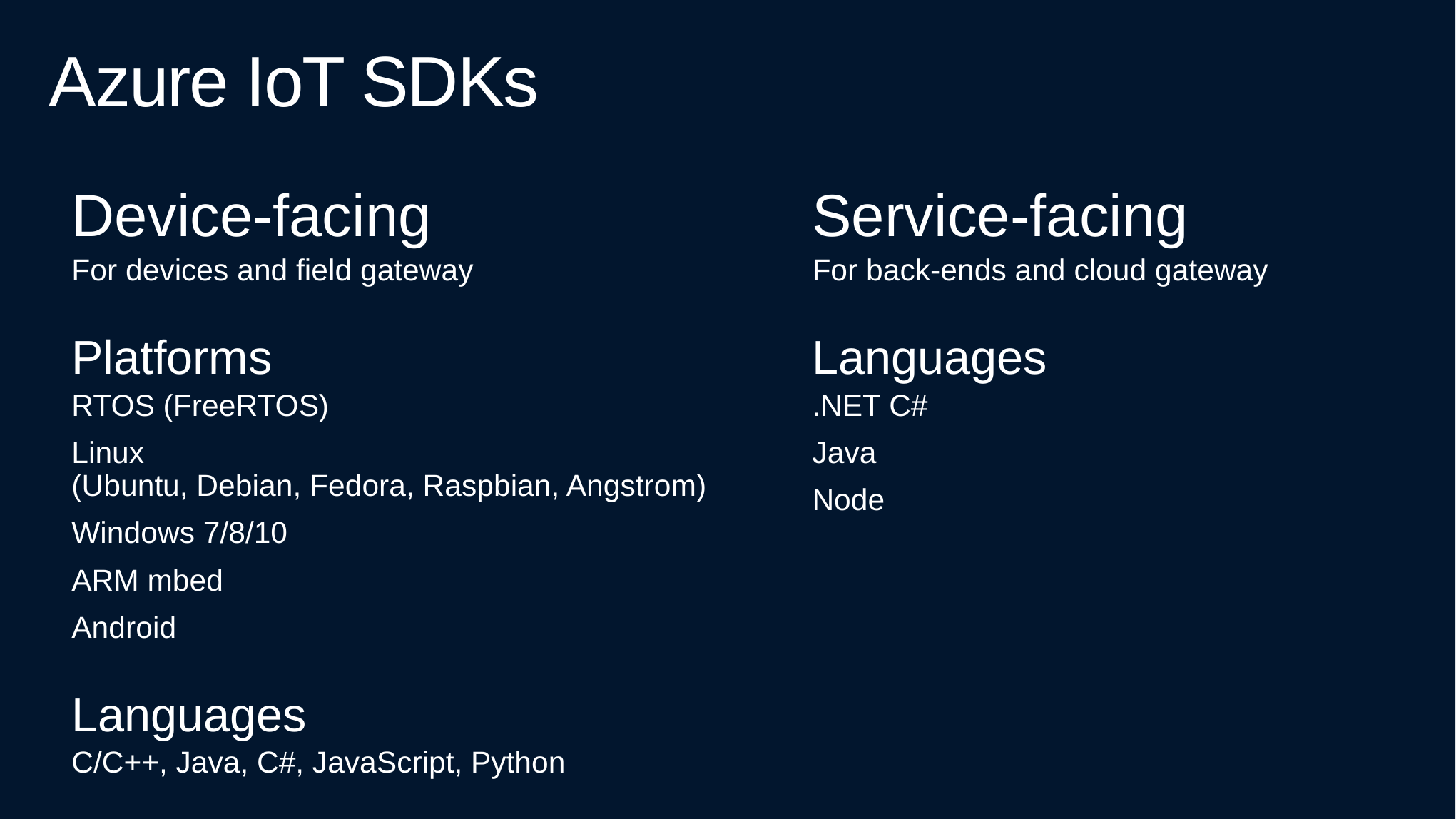

# Azure IoT SDKs
Device-facing
For devices and field gateway
Platforms
RTOS (FreeRTOS)
Linux
(Ubuntu, Debian, Fedora, Raspbian, Angstrom)
Windows 7/8/10
ARM mbed
Android
Languages
C/C++, Java, C#, JavaScript, Python
Service-facing
For back-ends and cloud gateway
Languages
.NET C#
Java
Node